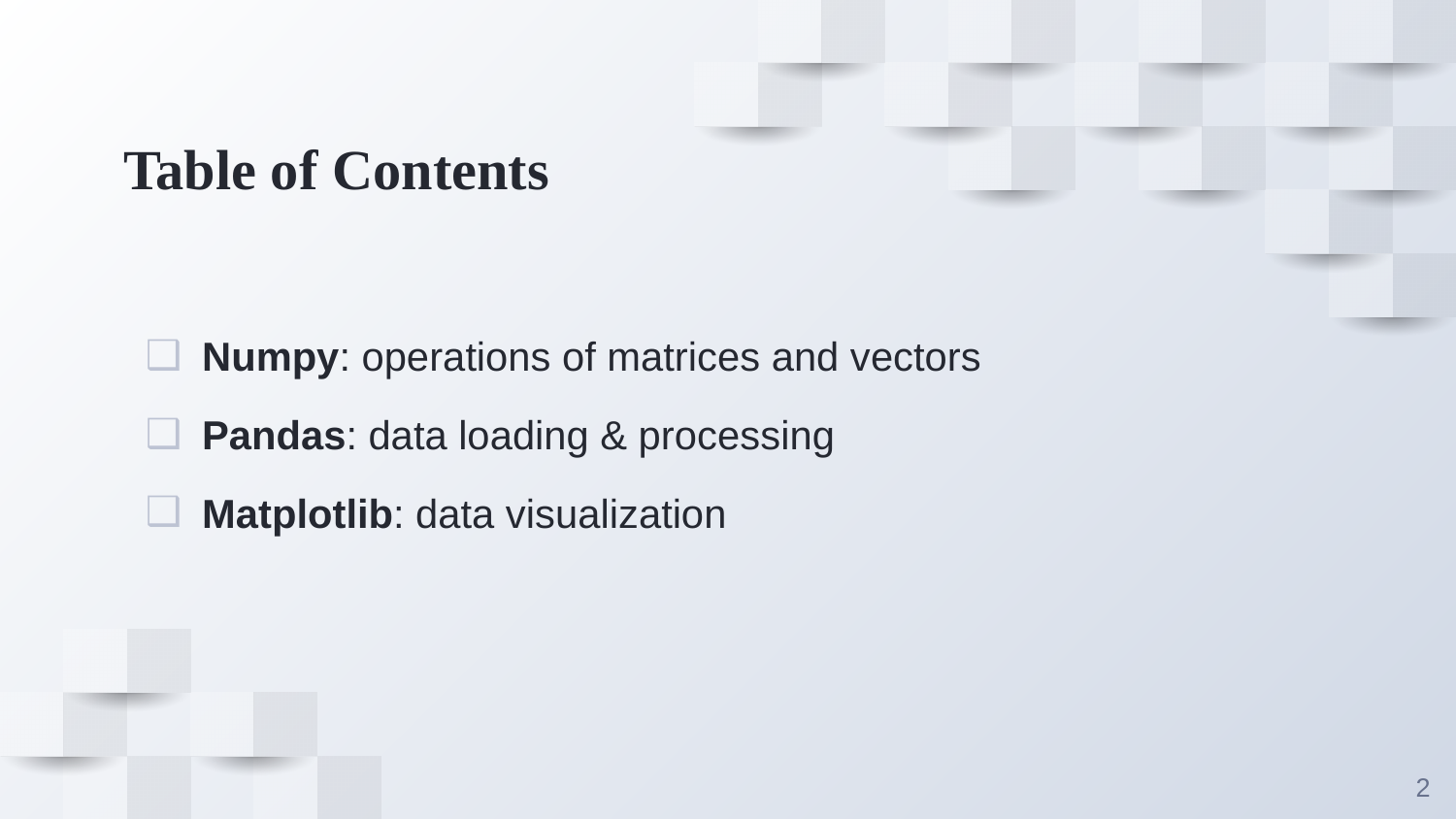

# Table of Contents
Numpy: operations of matrices and vectors
Pandas: data loading & processing
Matplotlib: data visualization
2